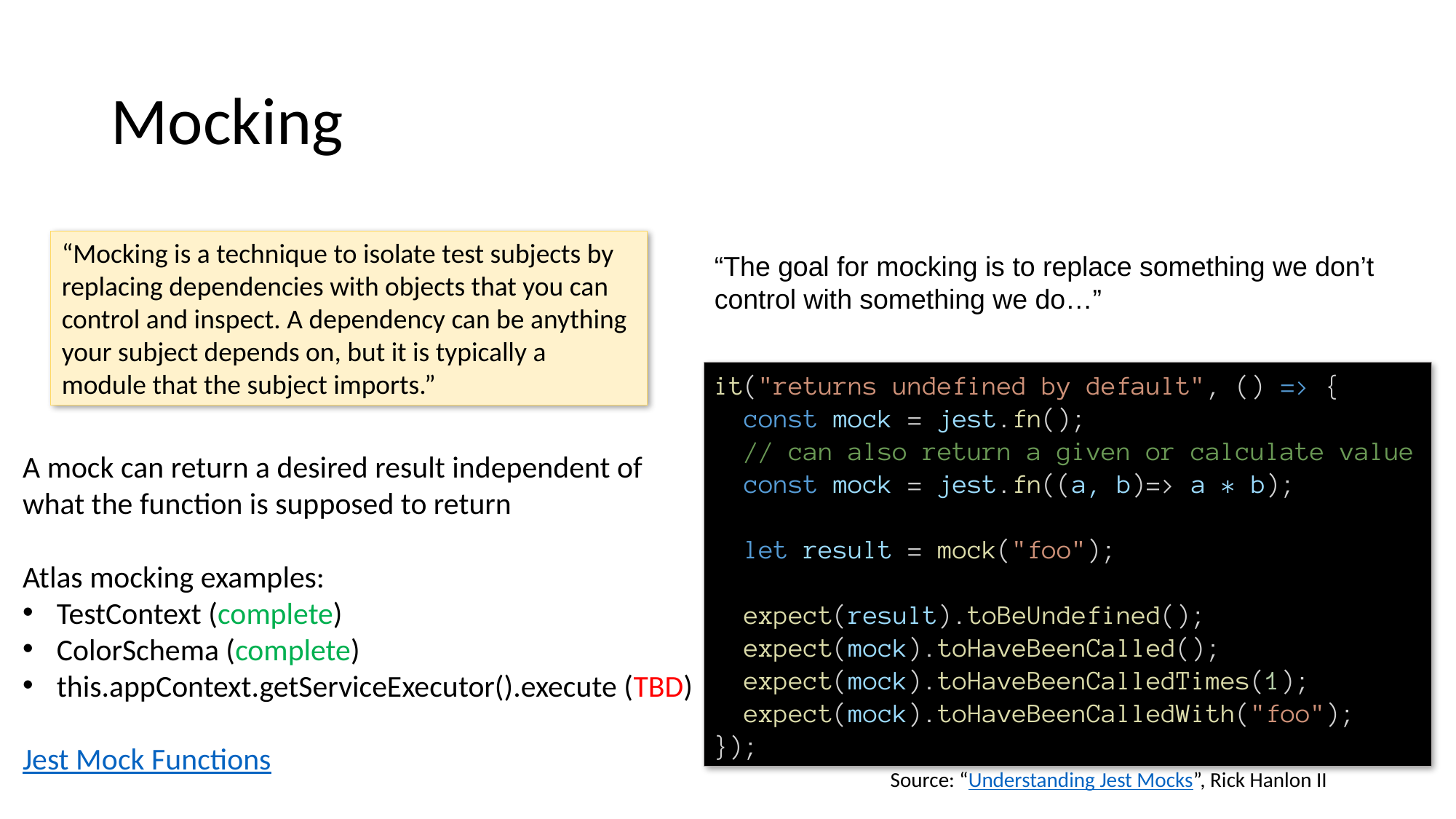

# Mocking
“Mocking is a technique to isolate test subjects by replacing dependencies with objects that you can control and inspect. A dependency can be anything your subject depends on, but it is typically a module that the subject imports.”
“The goal for mocking is to replace something we don’t control with something we do…”
it("returns undefined by default", () => {
  const mock = jest.fn();
  // can also return a given or calculate value
  const mock = jest.fn((a, b)=> a * b);
  let result = mock("foo");
  expect(result).toBeUndefined();
  expect(mock).toHaveBeenCalled();
  expect(mock).toHaveBeenCalledTimes(1);
  expect(mock).toHaveBeenCalledWith("foo");
});
A mock can return a desired result independent of what the function is supposed to return

Atlas mocking examples:
TestContext (complete)
ColorSchema (complete)
this.appContext.getServiceExecutor().execute (TBD)

Jest Mock Functions
Source: “Understanding Jest Mocks”, Rick Hanlon II